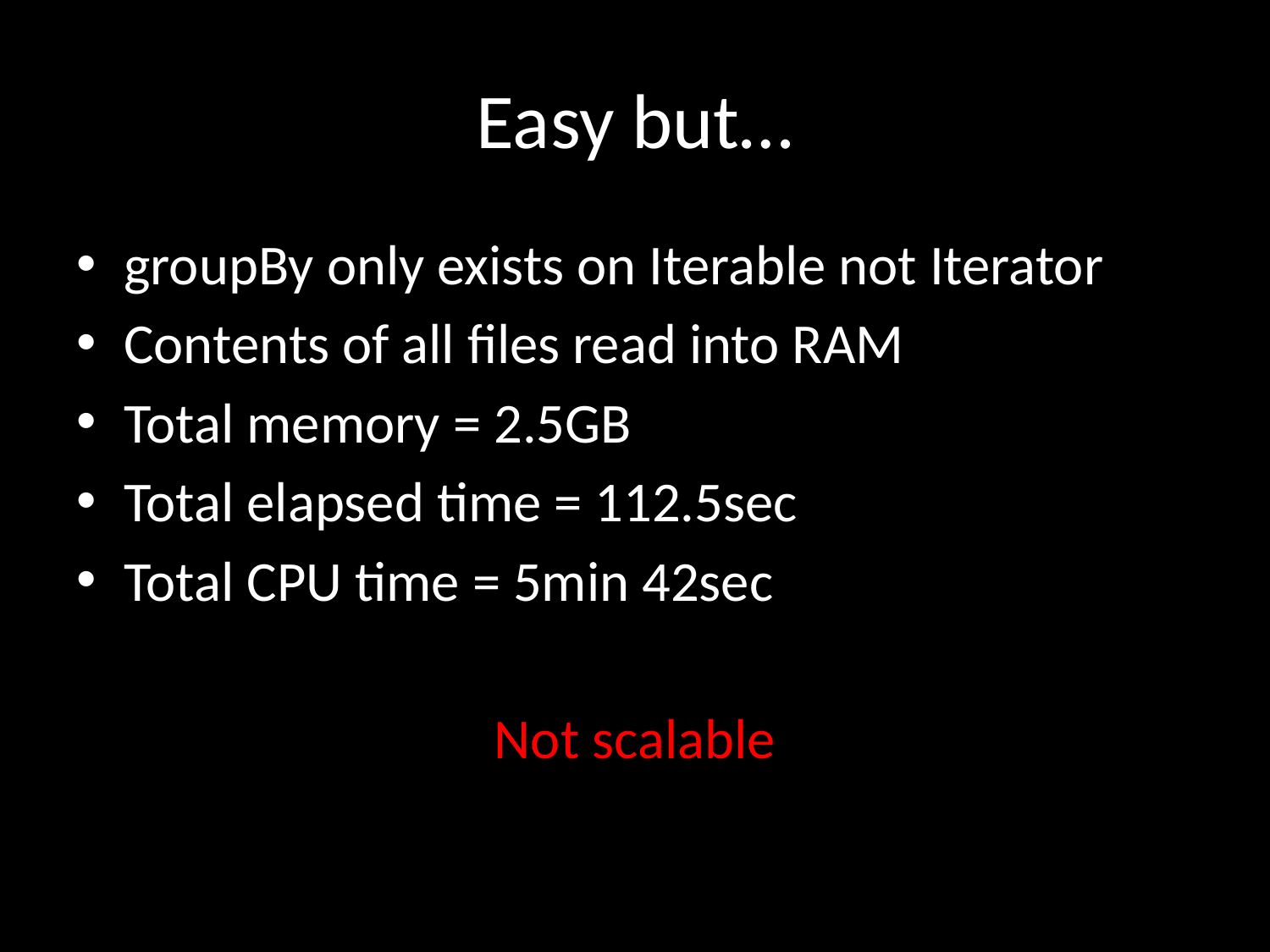

# Easy but…
groupBy only exists on Iterable not Iterator
Contents of all files read into RAM
Total memory = 2.5GB
Total elapsed time = 112.5sec
Total CPU time = 5min 42sec

Not scalable